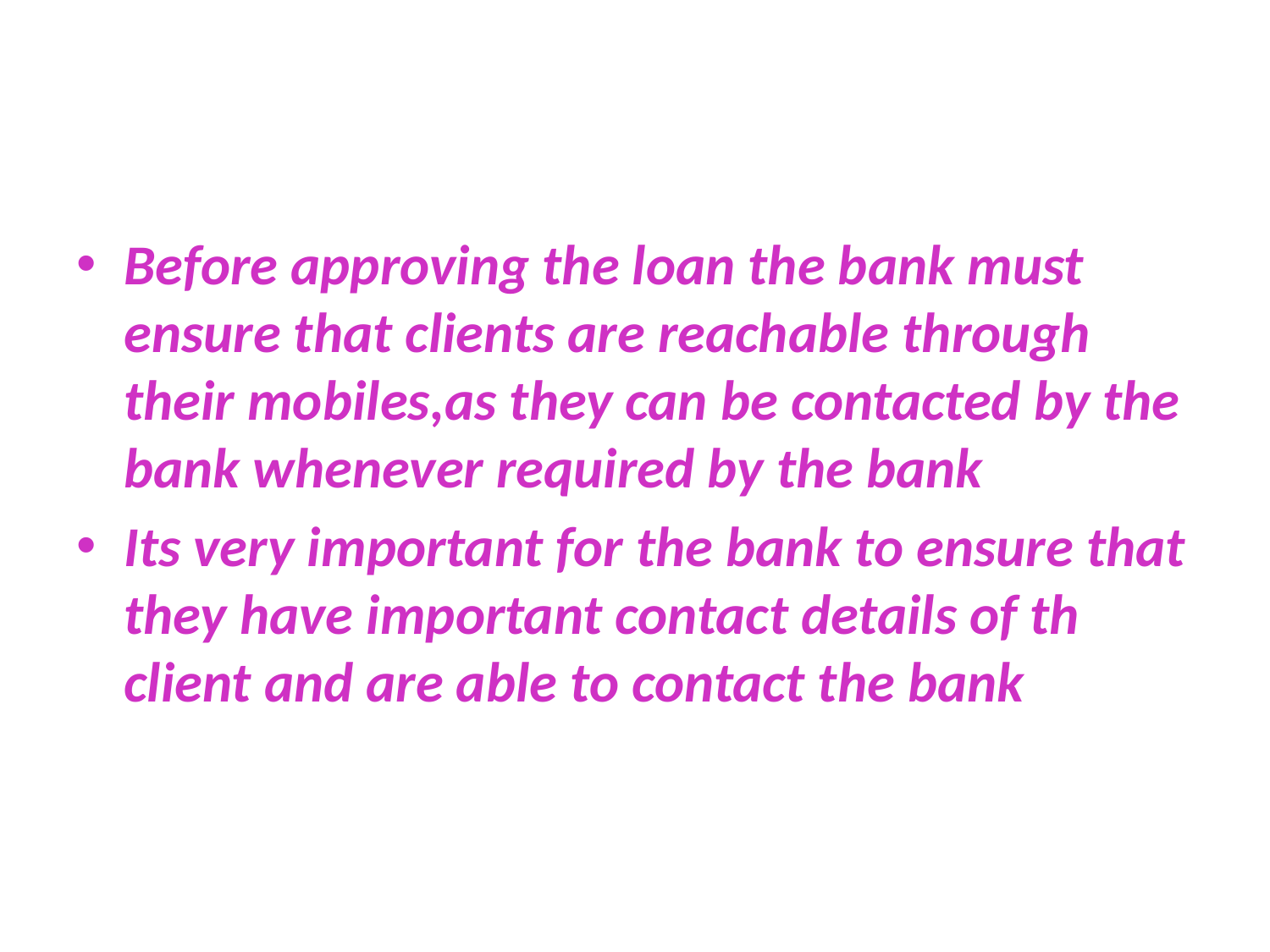

#
Before approving the loan the bank must ensure that clients are reachable through their mobiles,as they can be contacted by the bank whenever required by the bank
Its very important for the bank to ensure that they have important contact details of th client and are able to contact the bank